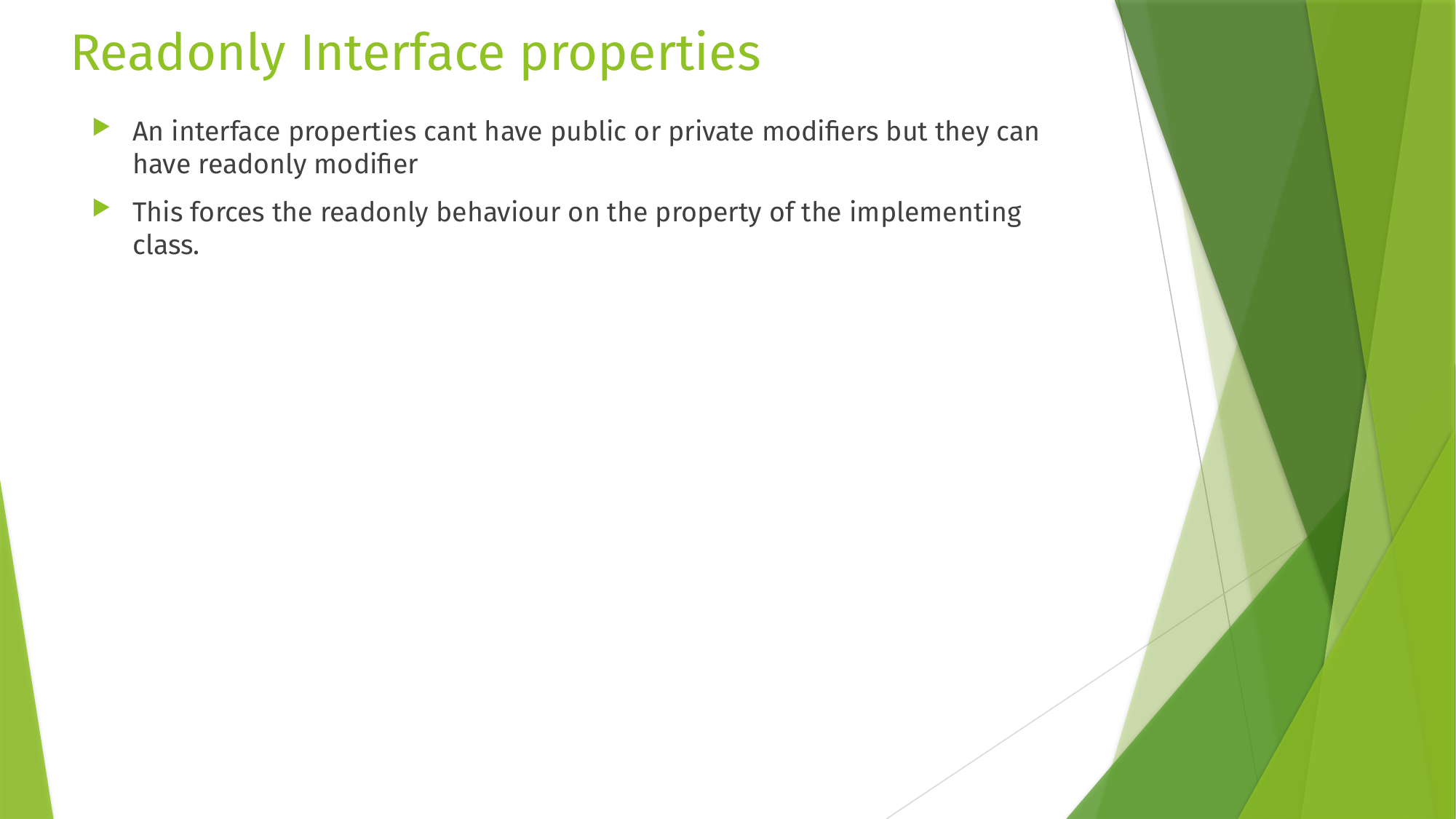

# Readonly Interface properties
An interface properties cant have public or private modifiers but they can have readonly modifier
This forces the readonly behaviour on the property of the implementing class.